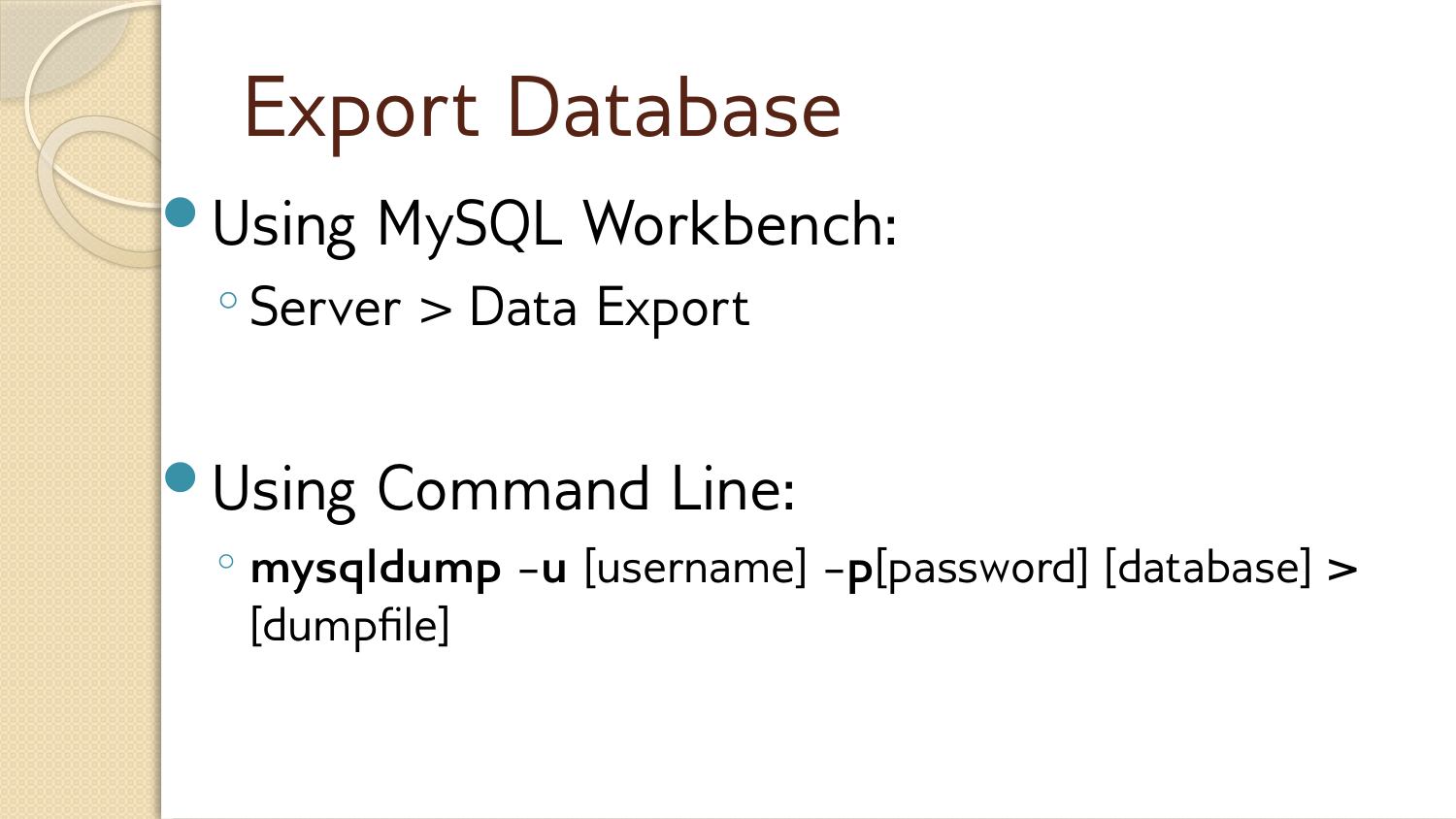

# Export Database
Using MySQL Workbench:
Server > Data Export

Using Command Line:
mysqldump –u [username] –p[password] [database] > [dumpfile]